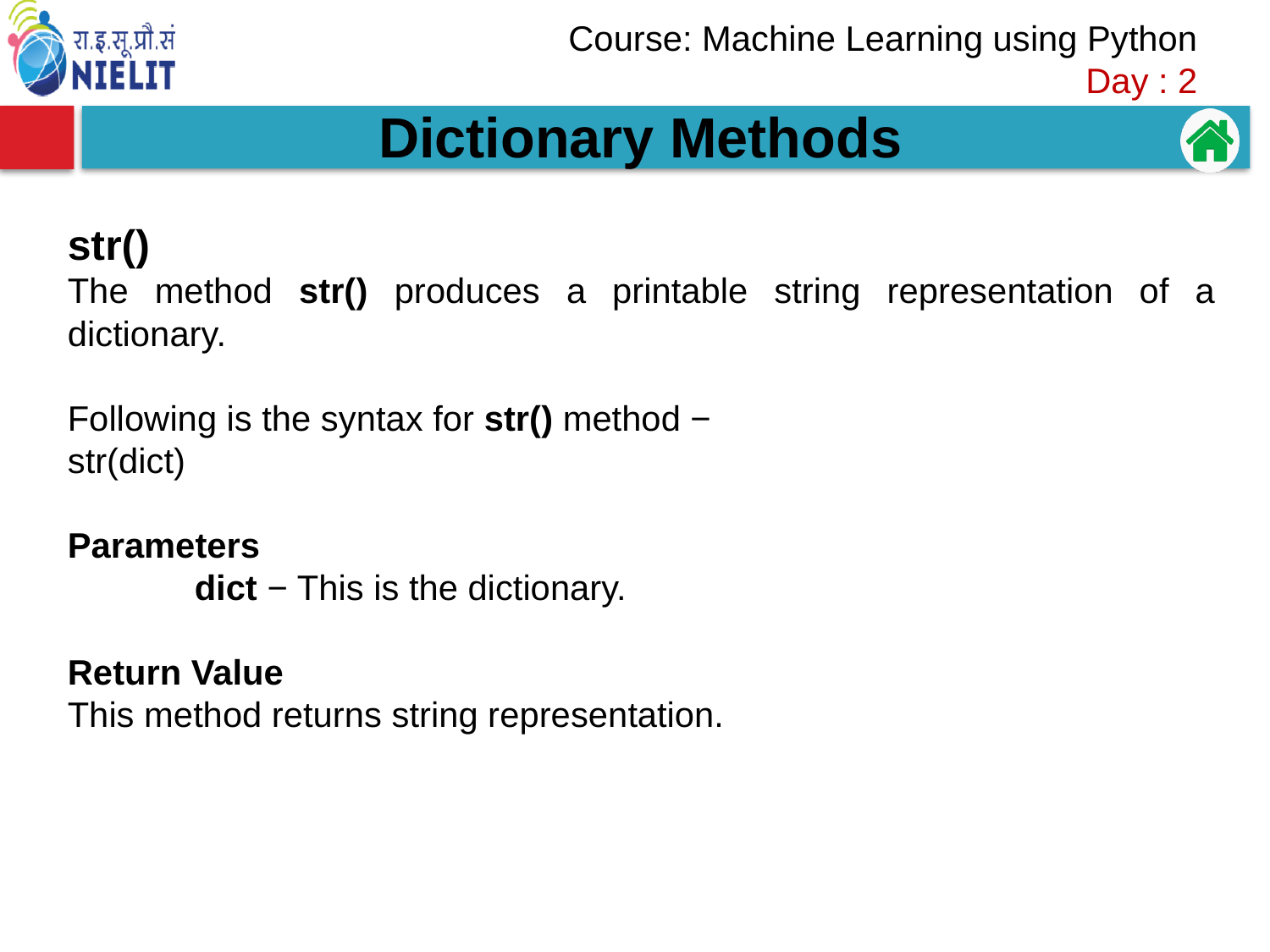

Dictionary Methods
str()
The method str() produces a printable string representation of a dictionary.

Following is the syntax for str() method −
str(dict)

Parameters
	dict − This is the dictionary.

Return Value
This method returns string representation.